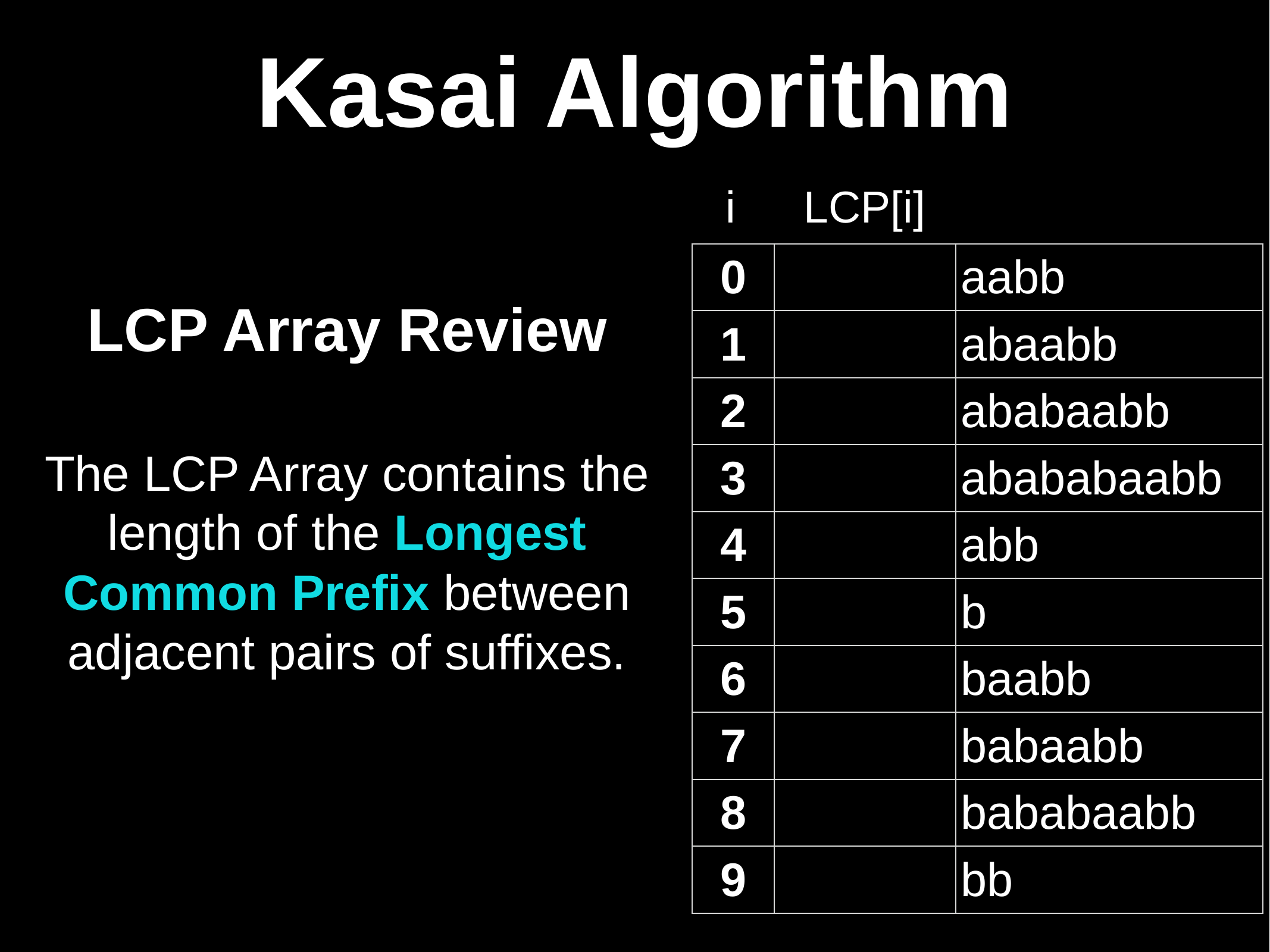

# Kasai Algorithm
i
LCP[i]
| 0 |  | aabb |
| --- | --- | --- |
| 1 |  | abaabb |
| 2 |  | ababaabb |
| 3 |  | abababaabb |
| 4 |  | abb |
| 5 |  | b |
| 6 |  | baabb |
| 7 |  | babaabb |
| 8 |  | bababaabb |
| 9 |  | bb |
LCP Array Review
The LCP Array contains the length of the Longest Common Prefix between adjacent pairs of suffixes.